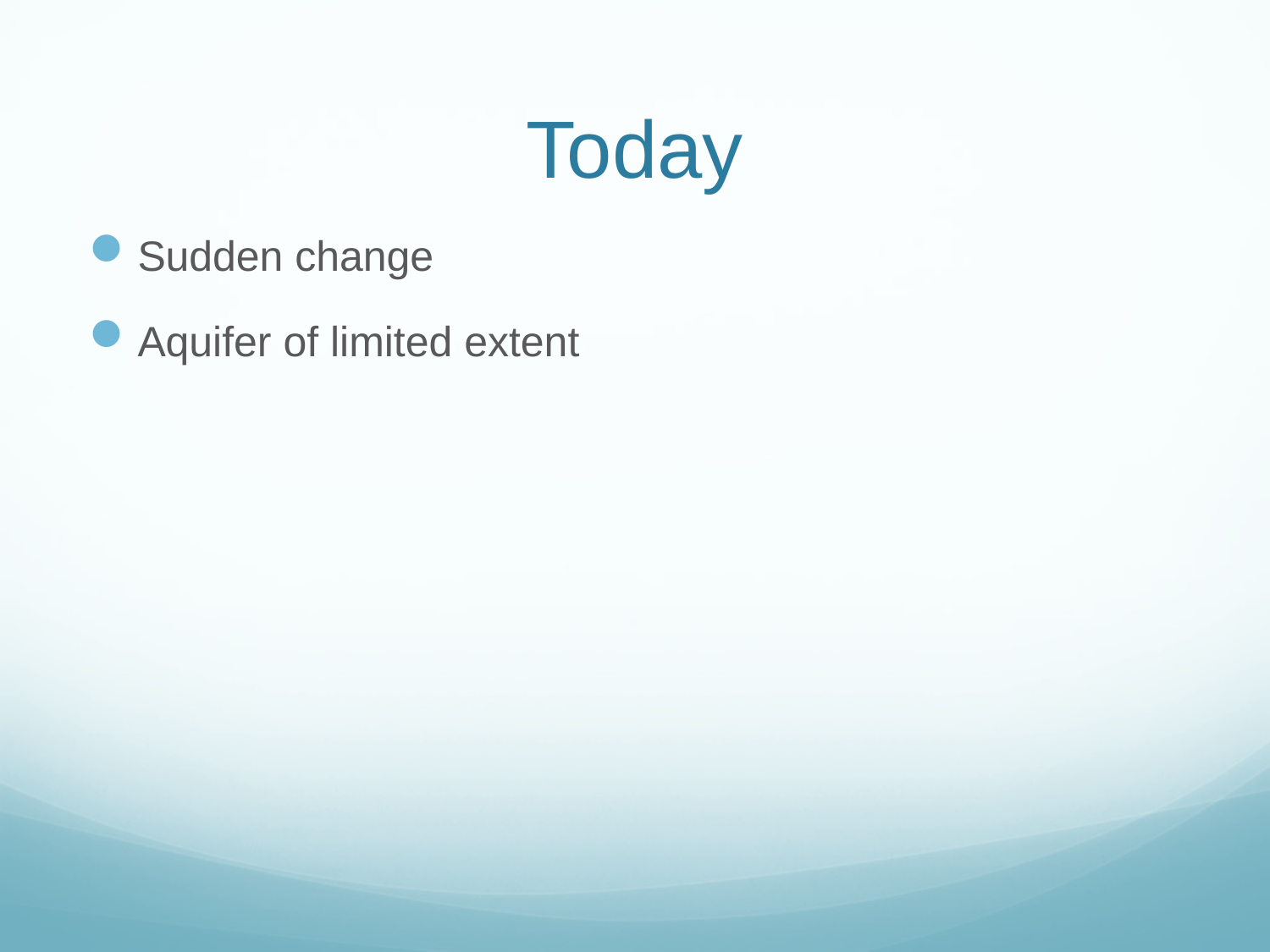

# Today
Sudden change
Aquifer of limited extent